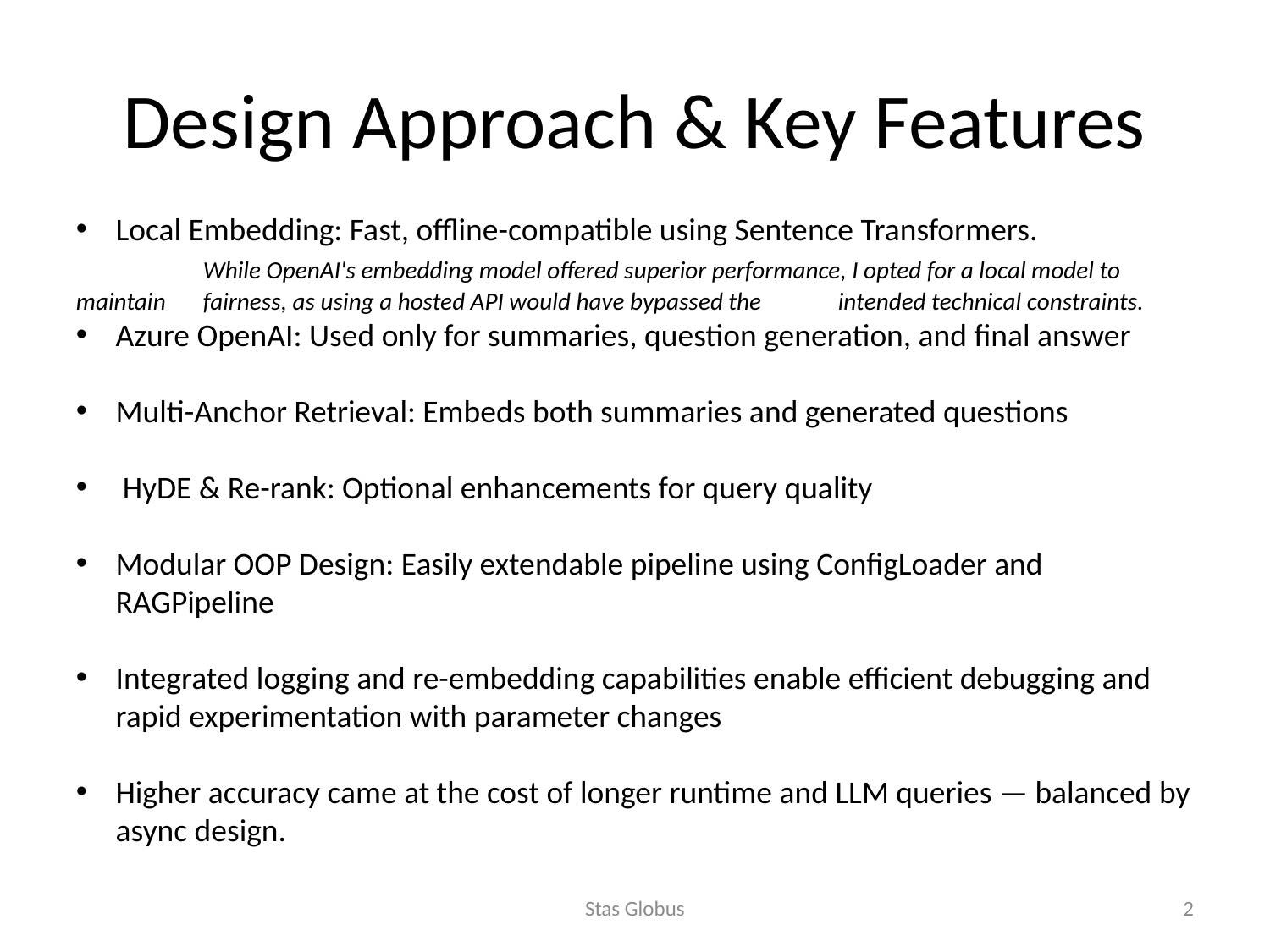

# Design Approach & Key Features

Local Embedding: Fast, offline-compatible using Sentence Transformers.
	While OpenAI's embedding model offered superior performance, I opted for a local model to maintain 	fairness, as using a hosted API would have bypassed the 	intended technical constraints.
Azure OpenAI: Used only for summaries, question generation, and final answer

Multi-Anchor Retrieval: Embeds both summaries and generated questions

 HyDE & Re-rank: Optional enhancements for query quality

Modular OOP Design: Easily extendable pipeline using ConfigLoader and RAGPipeline

Integrated logging and re-embedding capabilities enable efficient debugging and rapid experimentation with parameter changes

Higher accuracy came at the cost of longer runtime and LLM queries — balanced by async design.
Stas Globus
2